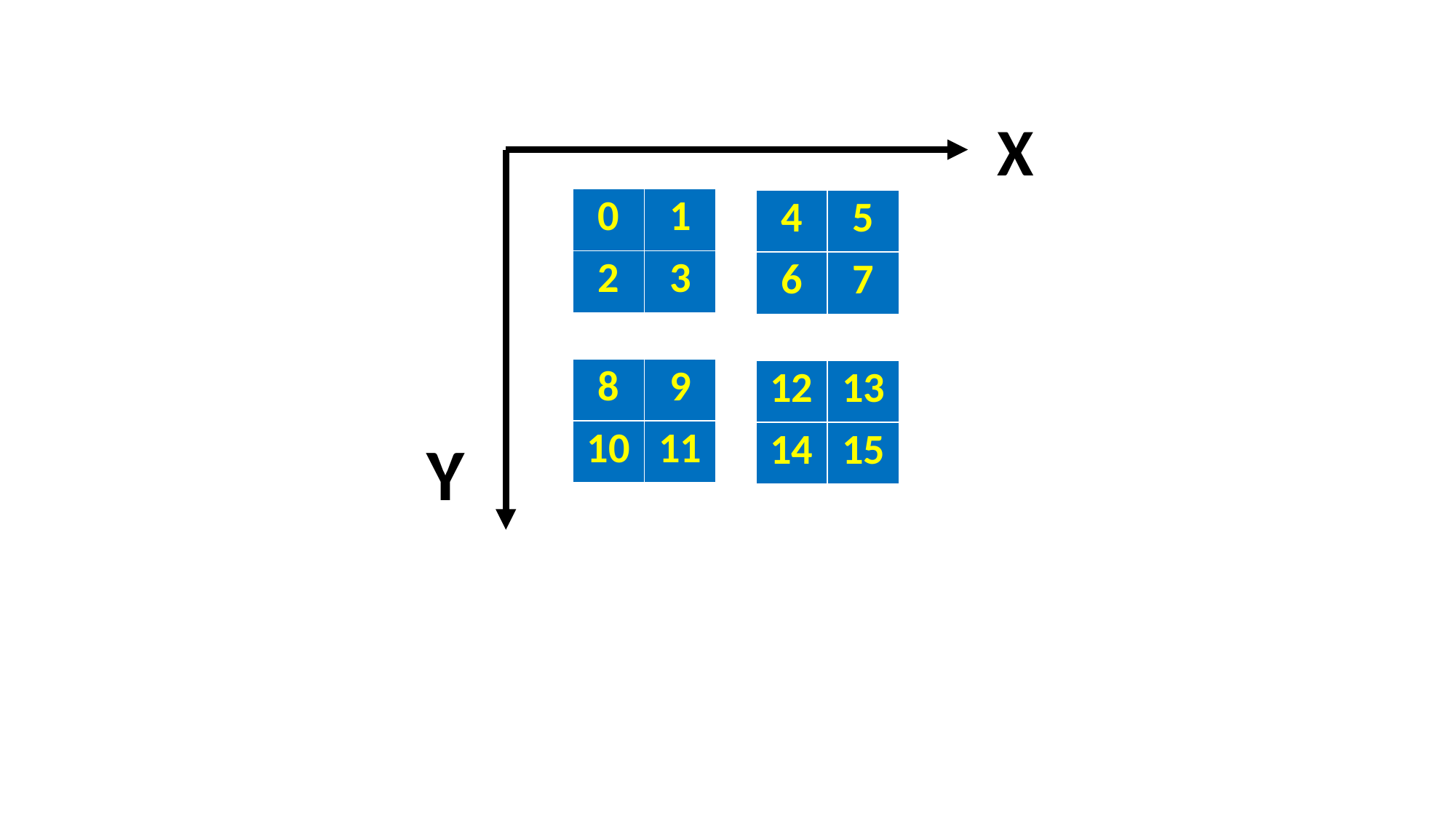

X
| 0 | 1 |
| --- | --- |
| 2 | 3 |
|  |  |
| --- | --- |
|  |  |
| 4 | 5 |
| --- | --- |
| 6 | 7 |
|  |  |
| --- | --- |
|  |  |
| 8 | 9 |
| --- | --- |
| 10 | 11 |
| 12 | 13 |
| --- | --- |
| 14 | 15 |
Y